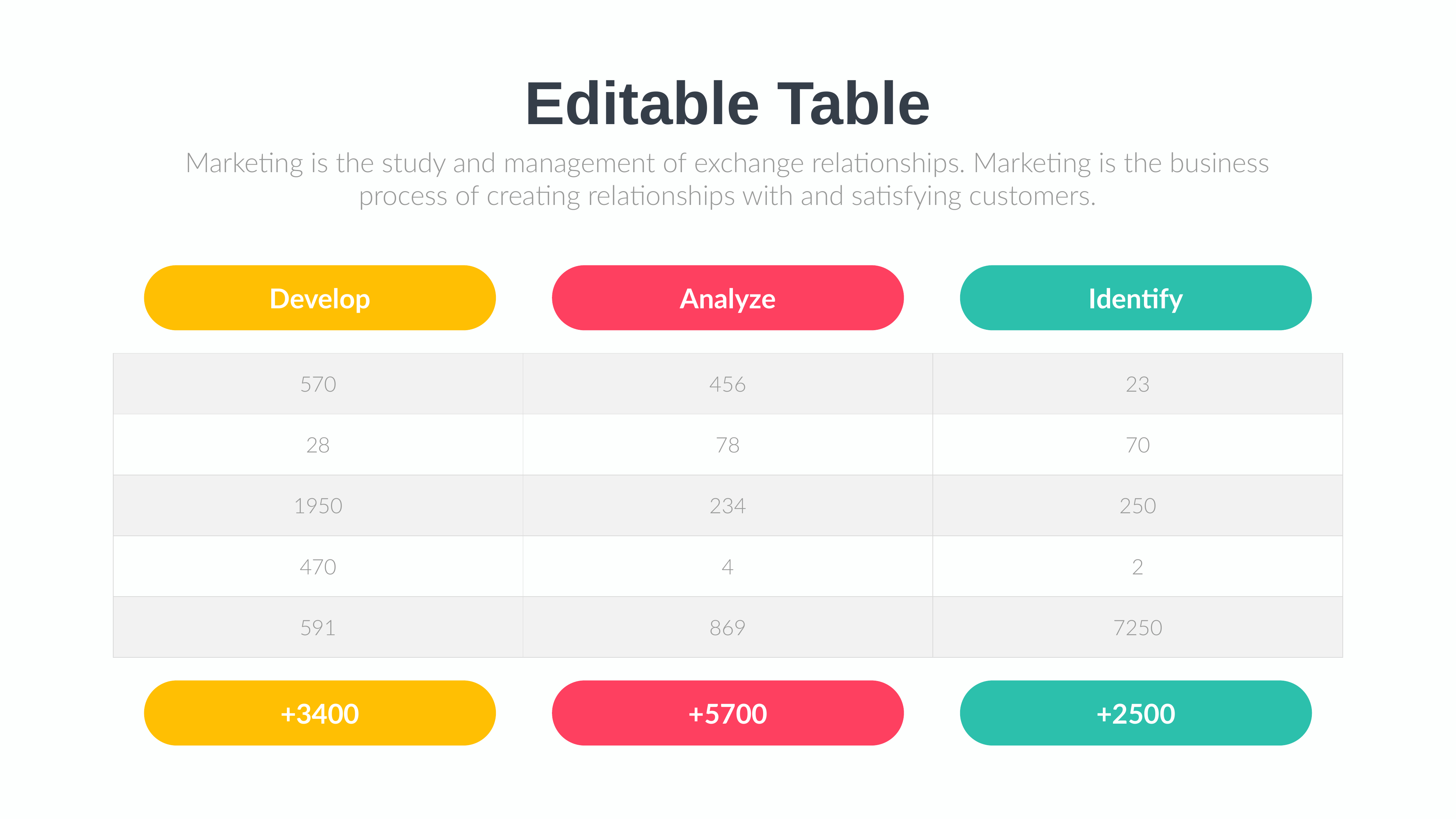

Editable Table
Marketing is the study and management of exchange relationships. Marketing is the business process of creating relationships with and satisfying customers.

Develop
Analyze
Identify
| 570 | 456 | 23 |
| --- | --- | --- |
| 28 | 78 | 70 |
| 1950 | 234 | 250 |
| 470 | 4 | 2 |
| 591 | 869 | 7250 |

+3400
+5700
+2500